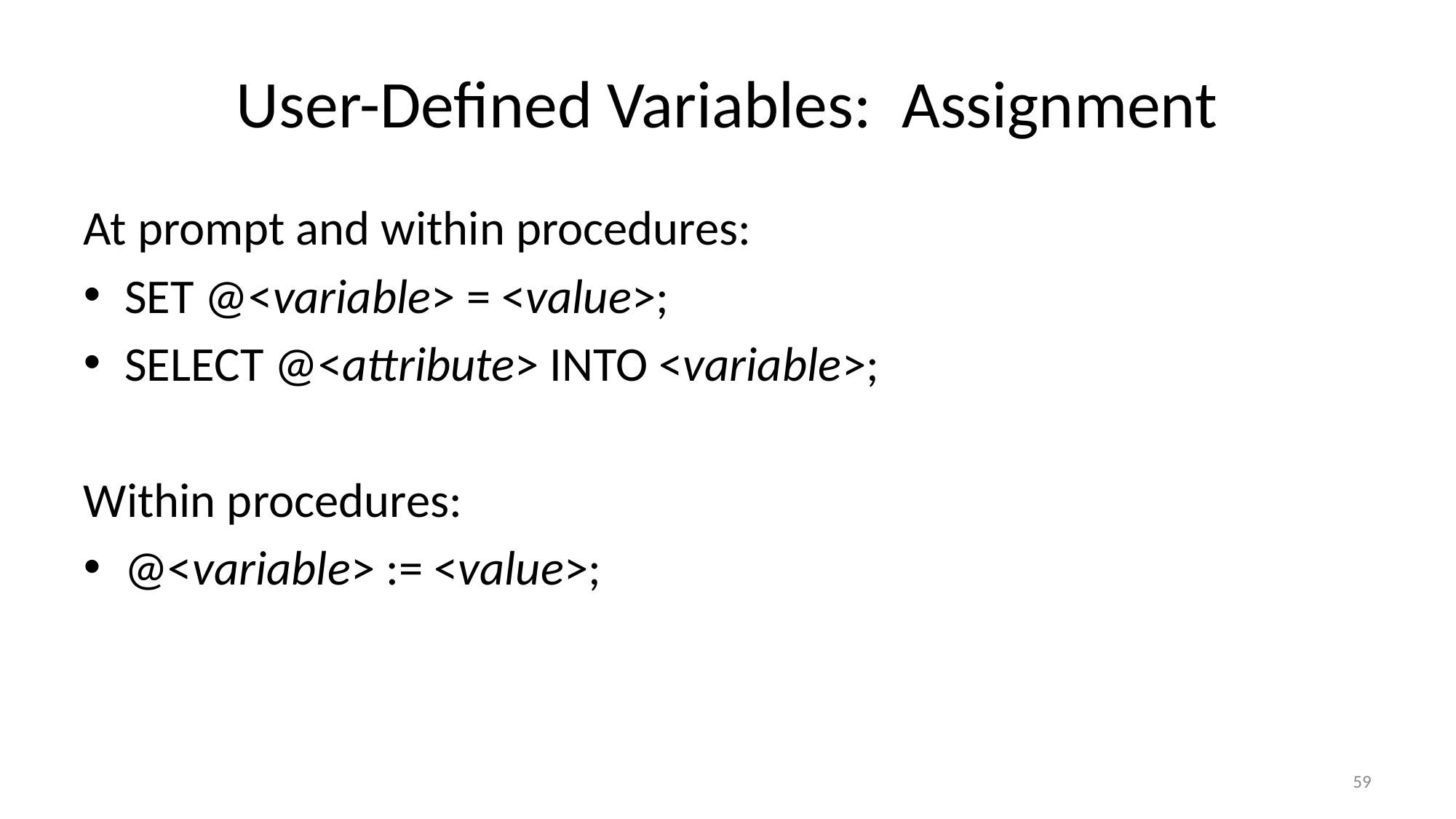

# User-Defined Variables:  Assignment
At prompt and within procedures:
SET @<variable> = <value>;
SELECT @<attribute> INTO <variable>;

Within procedures:
@<variable> := <value>;

59